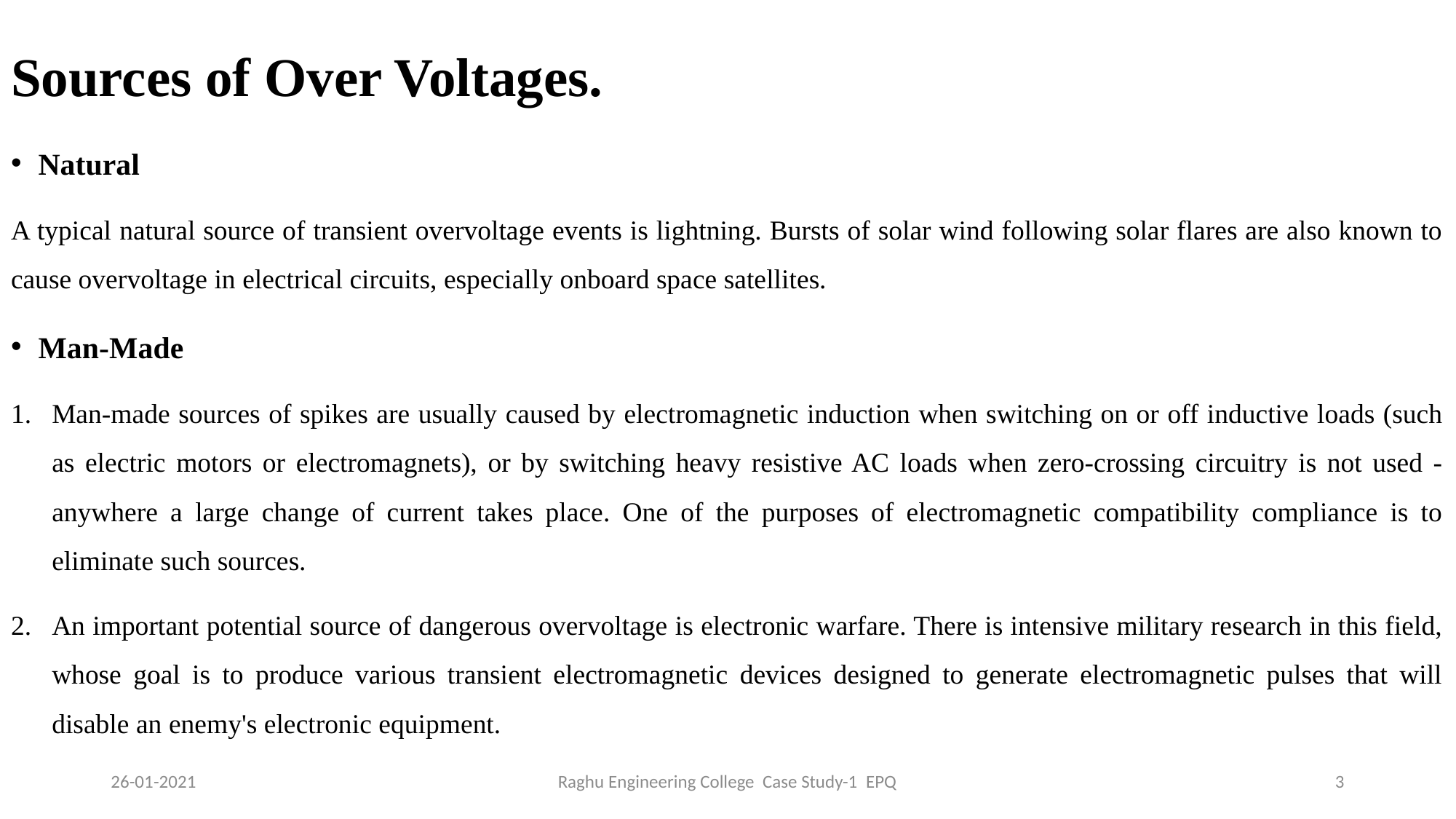

# Sources of Over Voltages.
Natural
A typical natural source of transient overvoltage events is lightning. Bursts of solar wind following solar flares are also known to cause overvoltage in electrical circuits, especially onboard space satellites.
Man-Made
Man-made sources of spikes are usually caused by electromagnetic induction when switching on or off inductive loads (such as electric motors or electromagnets), or by switching heavy resistive AC loads when zero-crossing circuitry is not used - anywhere a large change of current takes place. One of the purposes of electromagnetic compatibility compliance is to eliminate such sources.
An important potential source of dangerous overvoltage is electronic warfare. There is intensive military research in this field, whose goal is to produce various transient electromagnetic devices designed to generate electromagnetic pulses that will disable an enemy's electronic equipment.
26-01-2021
Raghu Engineering College  Case Study-1  EPQ
3